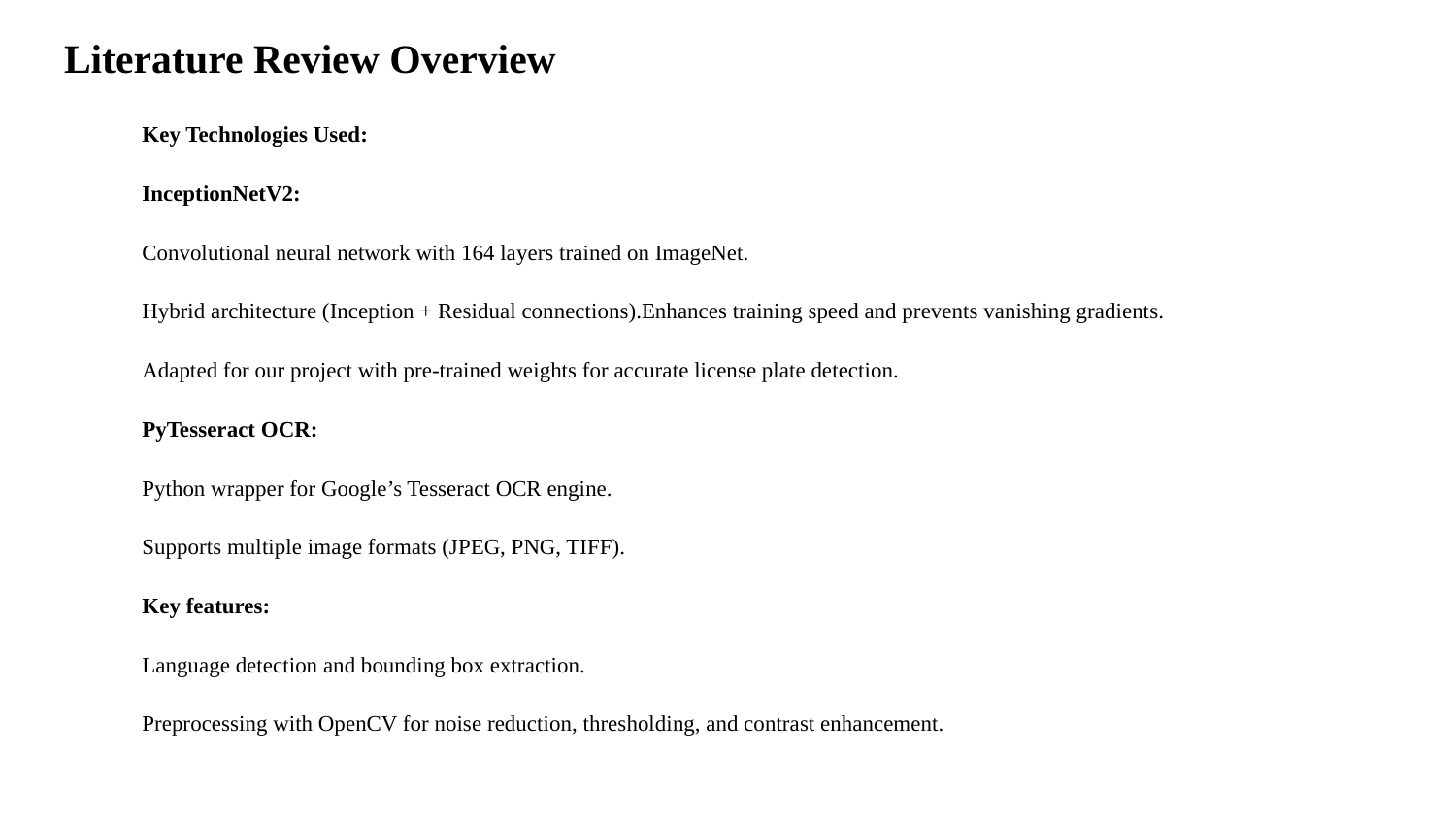

# Literature Review Overview
Key Technologies Used:
InceptionNetV2:
Convolutional neural network with 164 layers trained on ImageNet.
Hybrid architecture (Inception + Residual connections).Enhances training speed and prevents vanishing gradients.
Adapted for our project with pre-trained weights for accurate license plate detection.
PyTesseract OCR:
Python wrapper for Google’s Tesseract OCR engine.
Supports multiple image formats (JPEG, PNG, TIFF).
Key features:
Language detection and bounding box extraction.
Preprocessing with OpenCV for noise reduction, thresholding, and contrast enhancement.